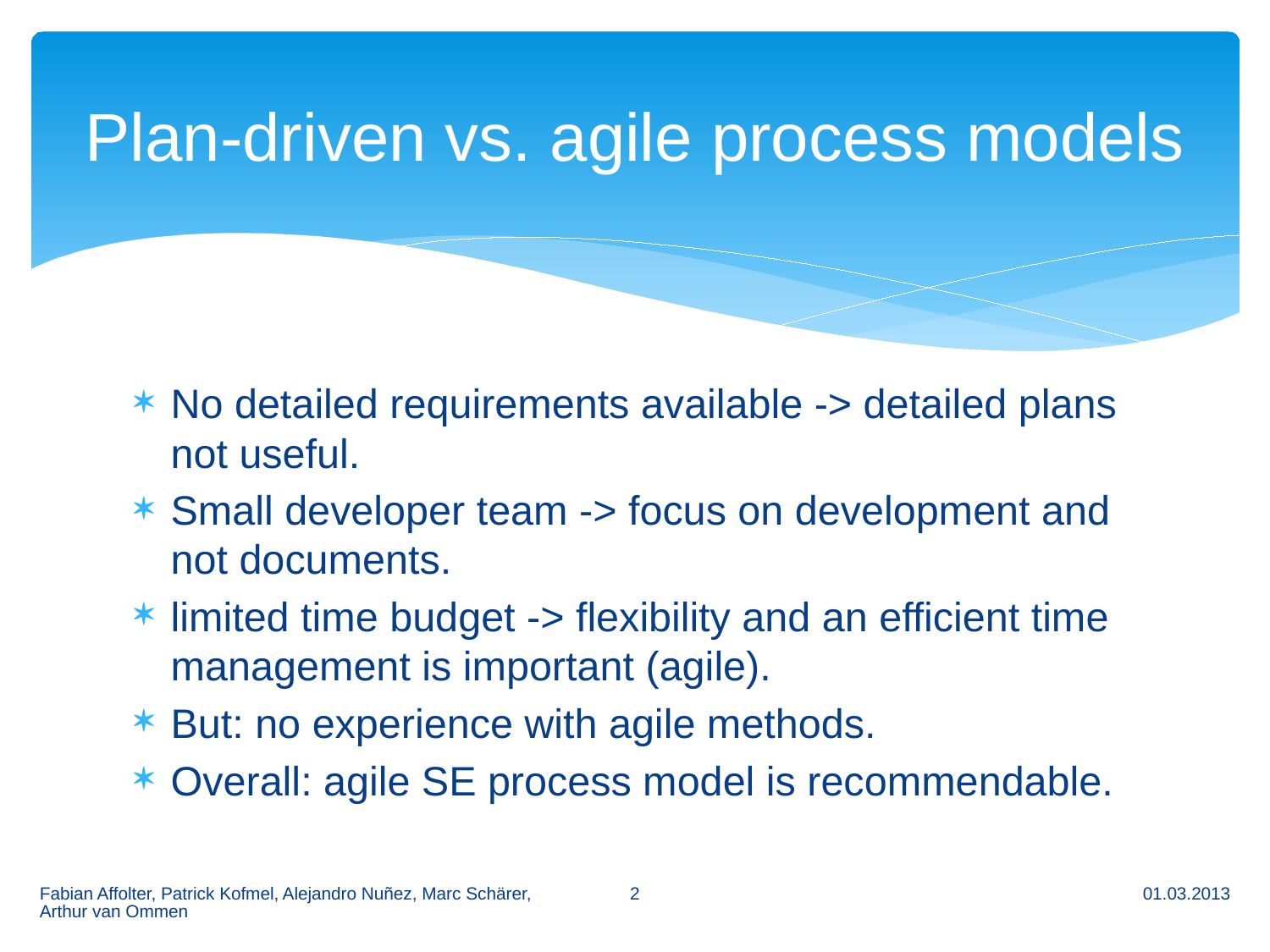

# Plan-driven vs. agile process models
No detailed requirements available -> detailed plans not useful.
Small developer team -> focus on development and not documents.
limited time budget -> flexibility and an efficient time management is important (agile).
But: no experience with agile methods.
Overall: agile SE process model is recommendable.
2
Fabian Affolter, Patrick Kofmel, Alejandro Nuñez, Marc Schärer, Arthur van Ommen
01.03.2013